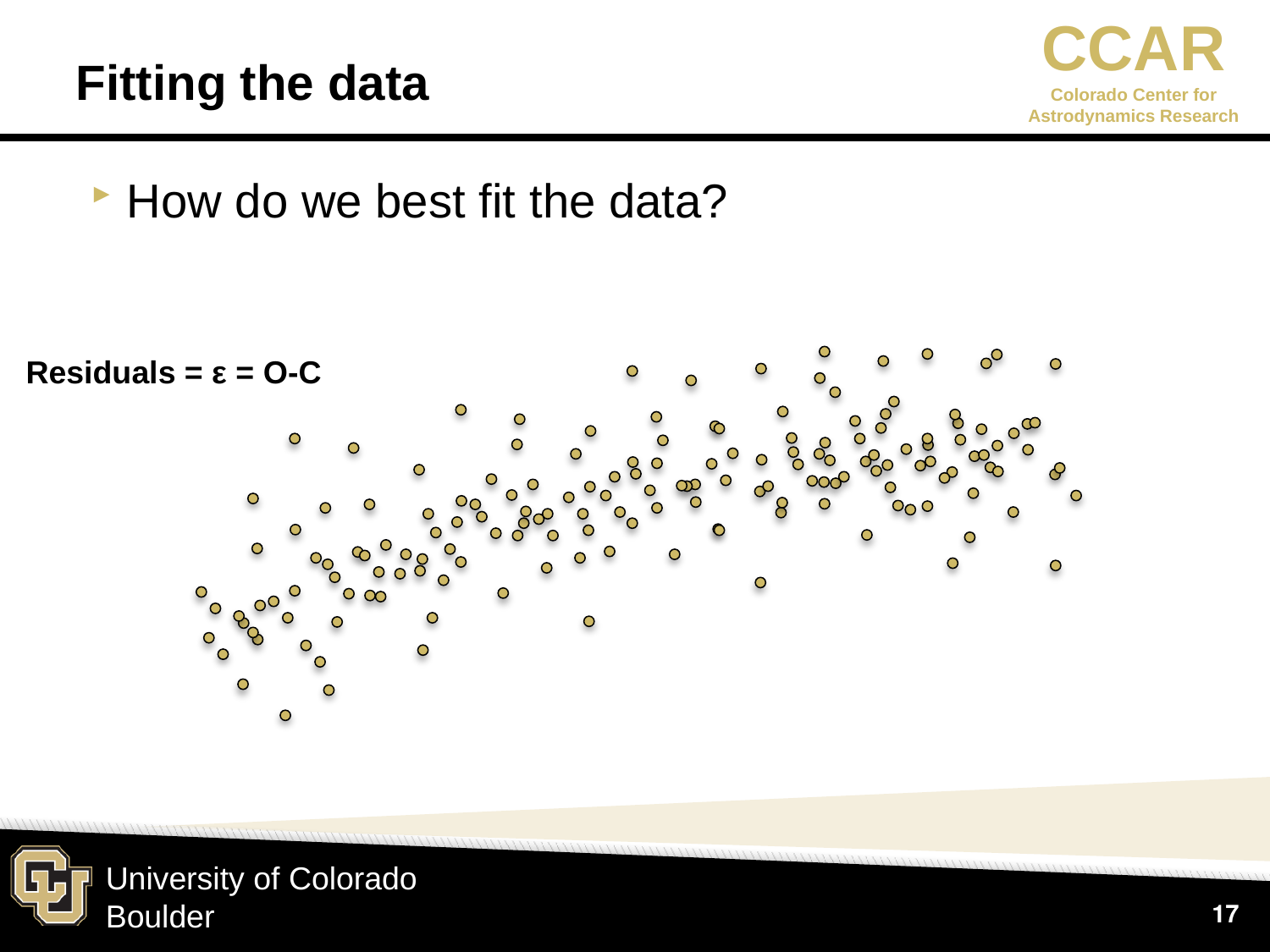

# Fitting the data
How do we best fit the data?
Residuals = ε = O-C

17